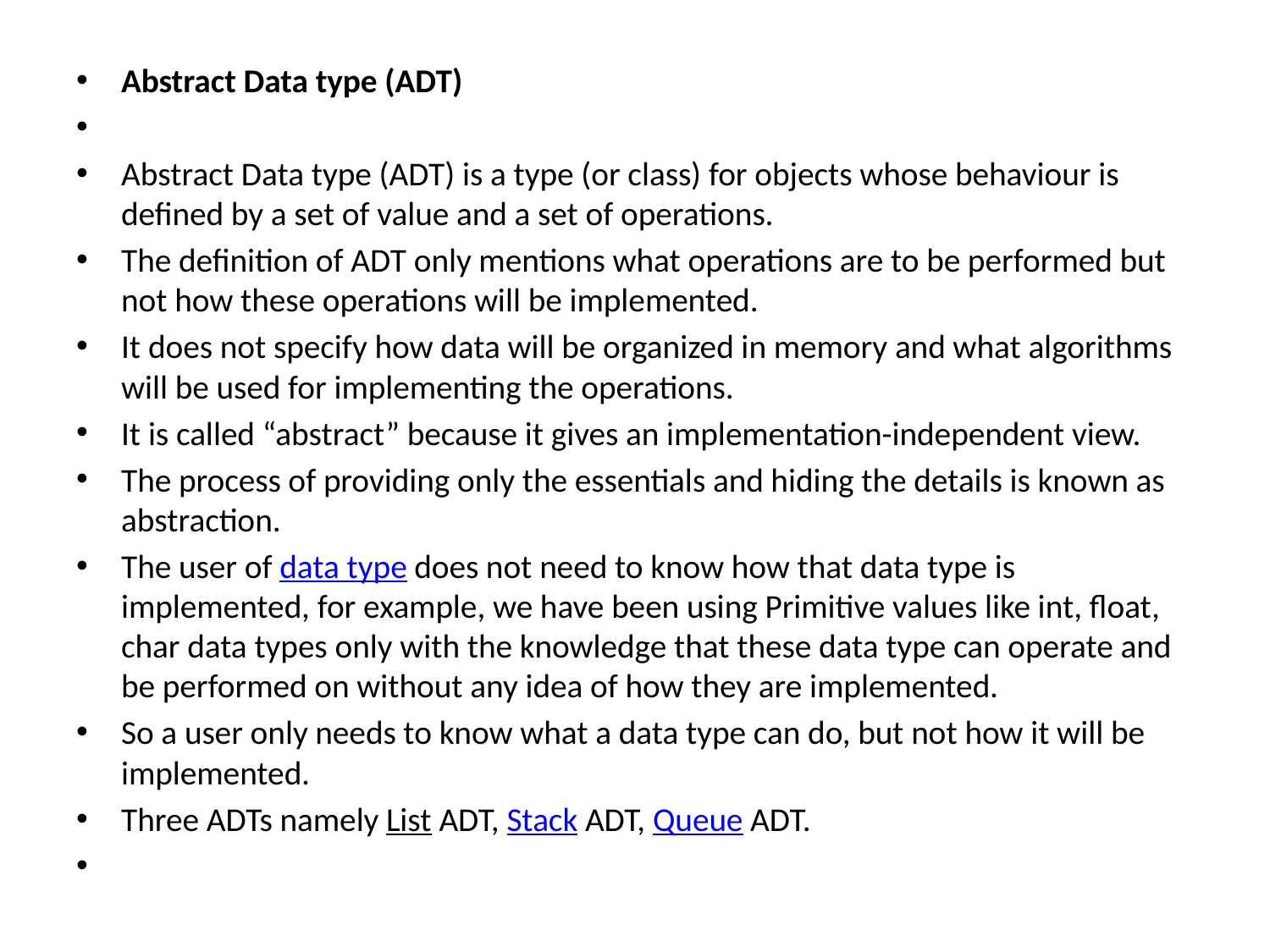

Abstract Data type (ADT)

Abstract Data type (ADT) is a type (or class) for objects whose behaviour is defined by a set of value and a set of operations.
The definition of ADT only mentions what operations are to be performed but not how these operations will be implemented.
It does not specify how data will be organized in memory and what algorithms will be used for implementing the operations.
It is called “abstract” because it gives an implementation-independent view.
The process of providing only the essentials and hiding the details is known as abstraction.
The user of data type does not need to know how that data type is implemented, for example, we have been using Primitive values like int, float, char data types only with the knowledge that these data type can operate and be performed on without any idea of how they are implemented.
So a user only needs to know what a data type can do, but not how it will be implemented.
Three ADTs namely List ADT, Stack ADT, Queue ADT.